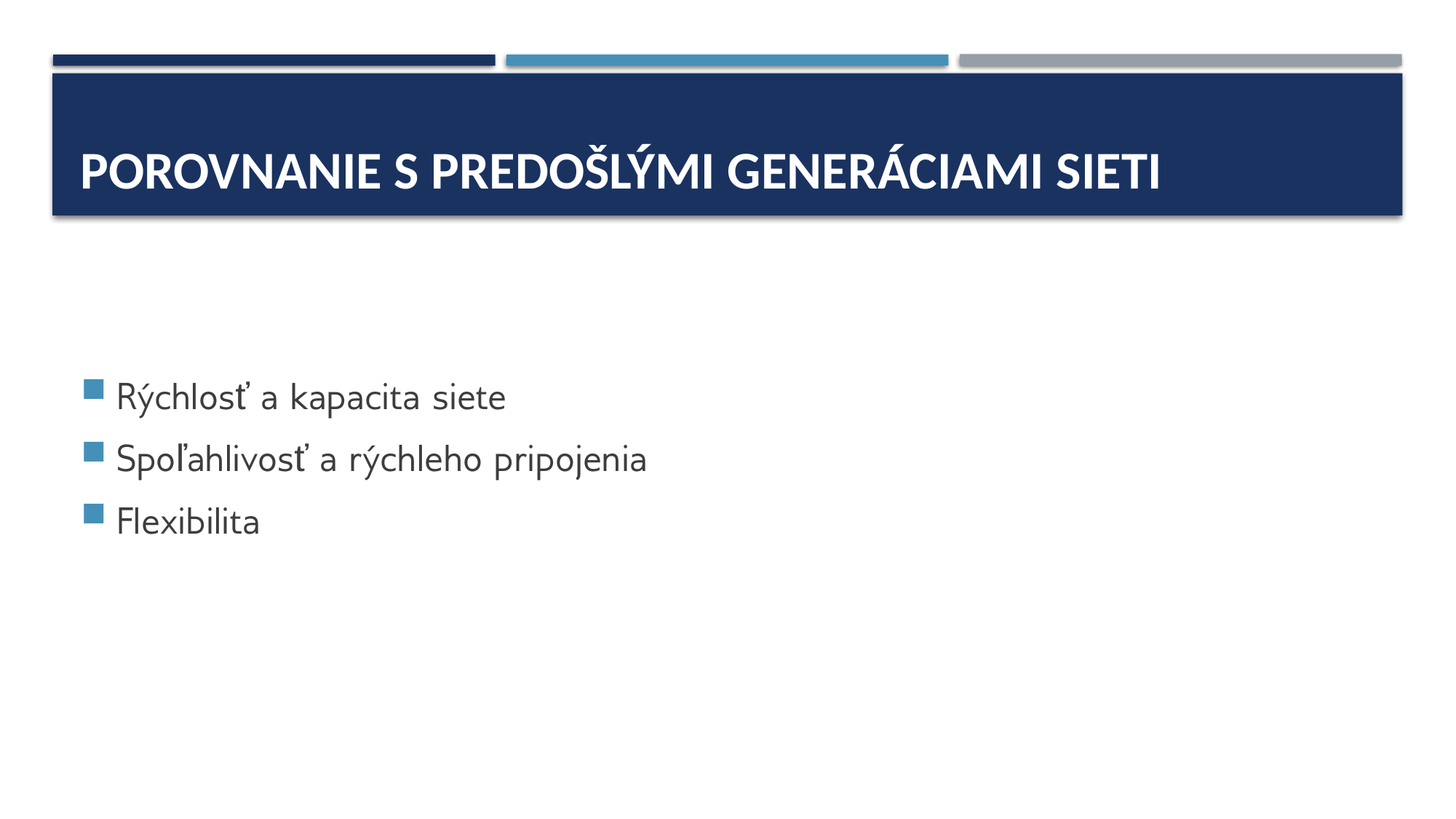

# Porovnanie s predošlými generáciami sieti
Rýchlosť a kapacita siete
Spoľahlivosť a rýchleho pripojenia
Flexibilita